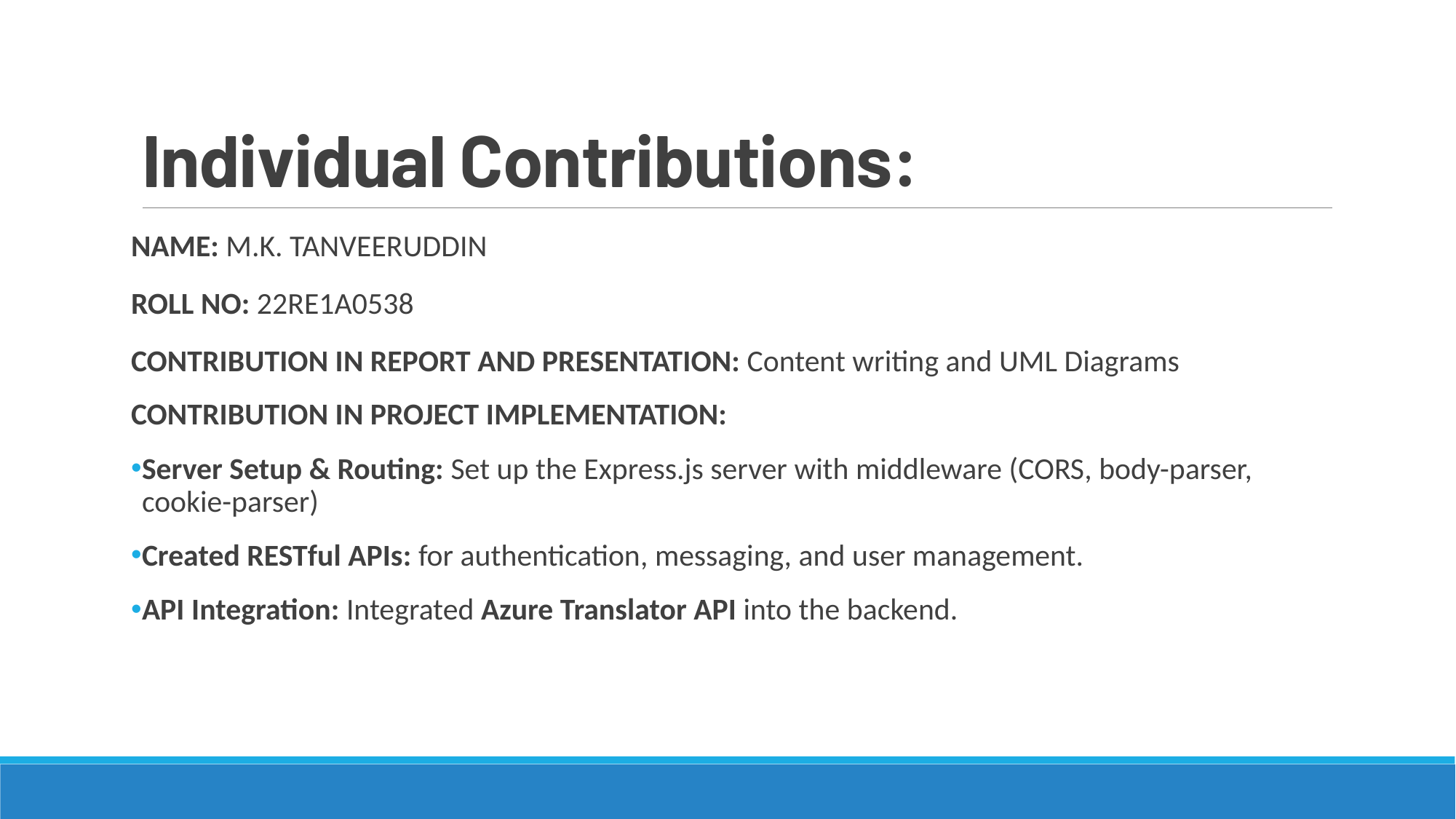

# Individual Contributions:
NAME: M.K. TANVEERUDDIN
ROLL NO: 22RE1A0538
CONTRIBUTION IN REPORT AND PRESENTATION: Content writing and UML Diagrams
CONTRIBUTION IN PROJECT IMPLEMENTATION:
Server Setup & Routing: Set up the Express.js server with middleware (CORS, body-parser, cookie-parser)
Created RESTful APIs: for authentication, messaging, and user management.
API Integration: Integrated Azure Translator API into the backend.